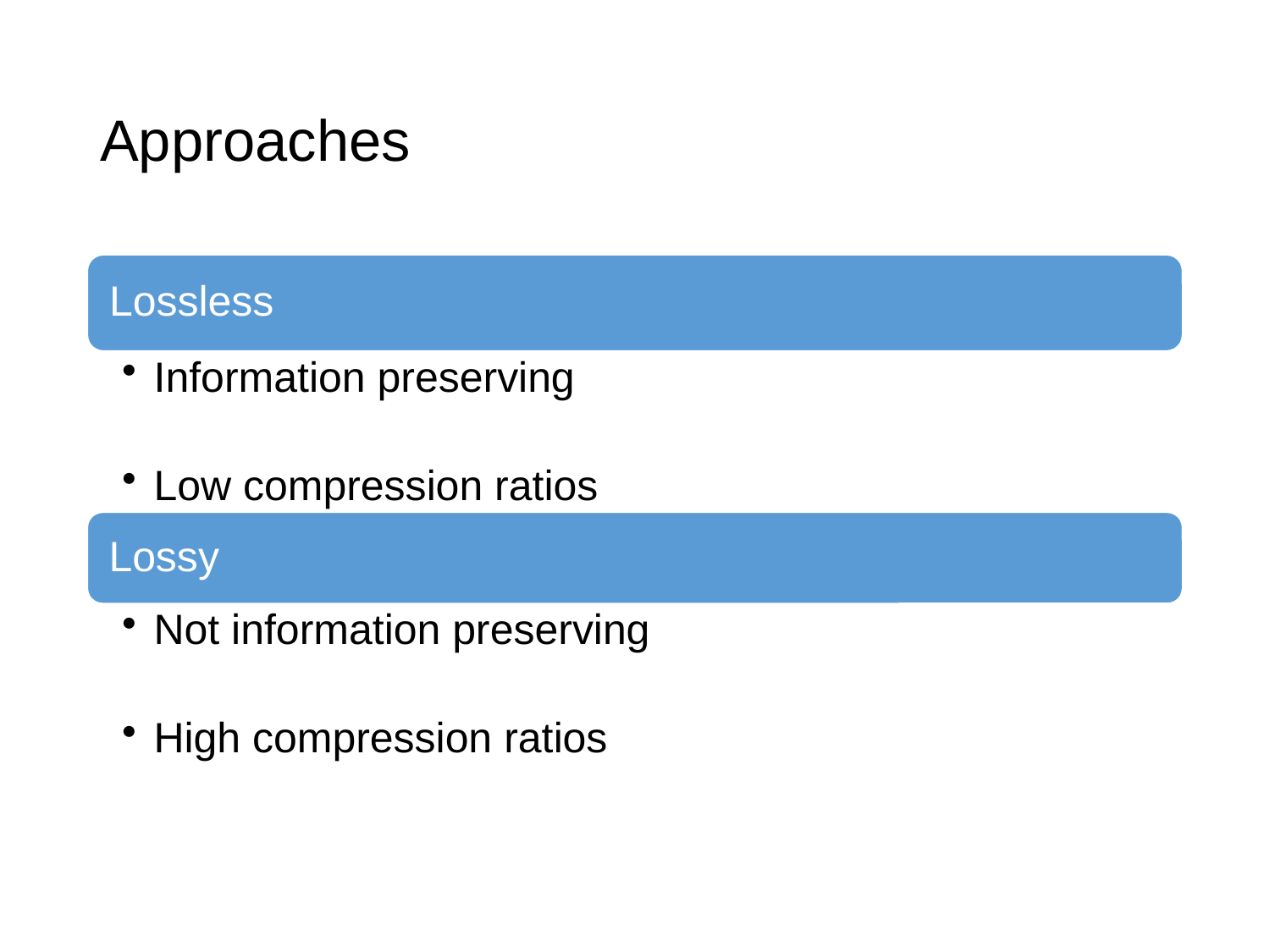

# Approaches
Lossless
Information preserving

Low compression ratios
Lossy
Not information preserving

High compression ratios